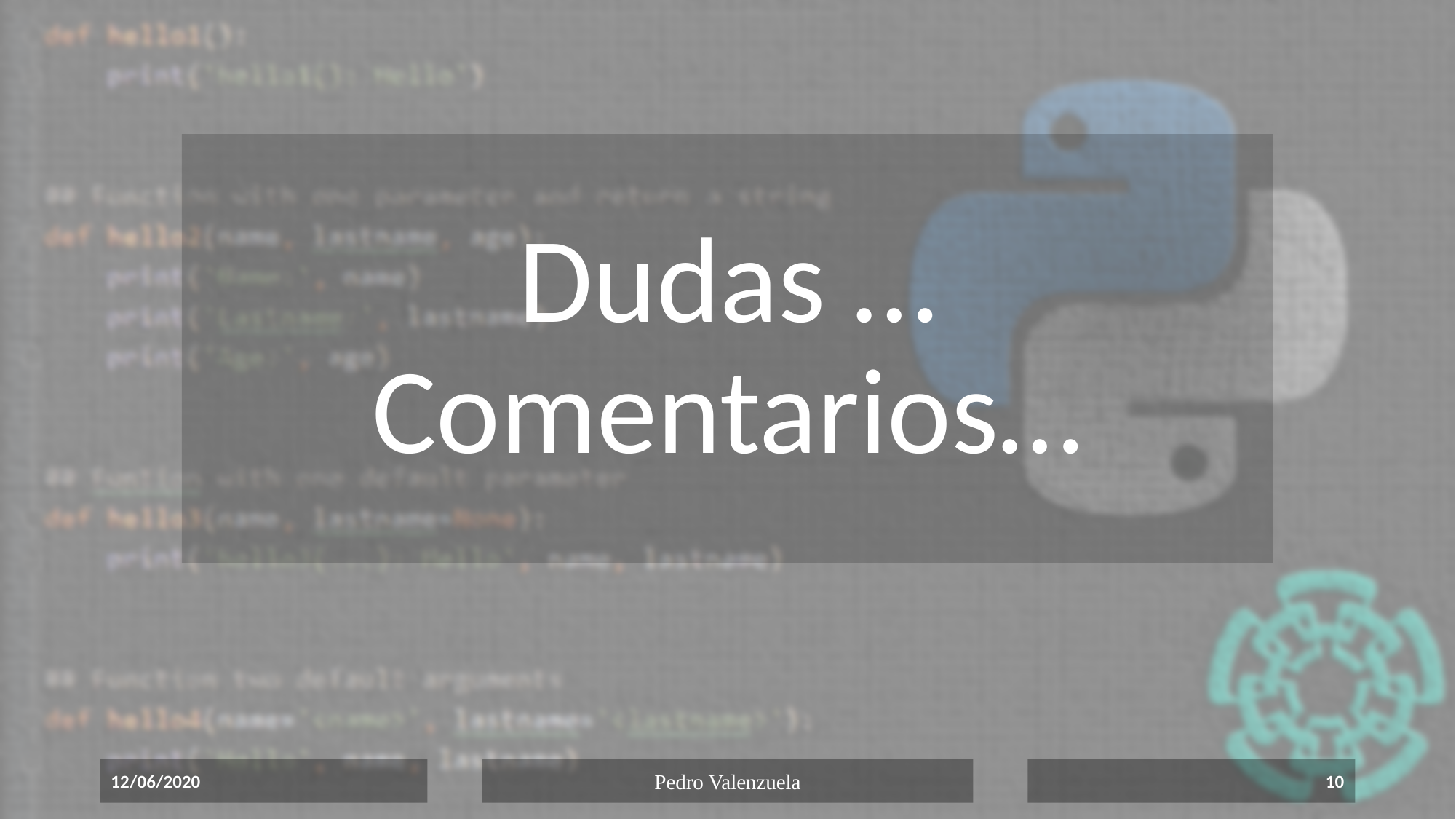

# Dudas … Comentarios…

12/06/2020
Pedro Valenzuela
10